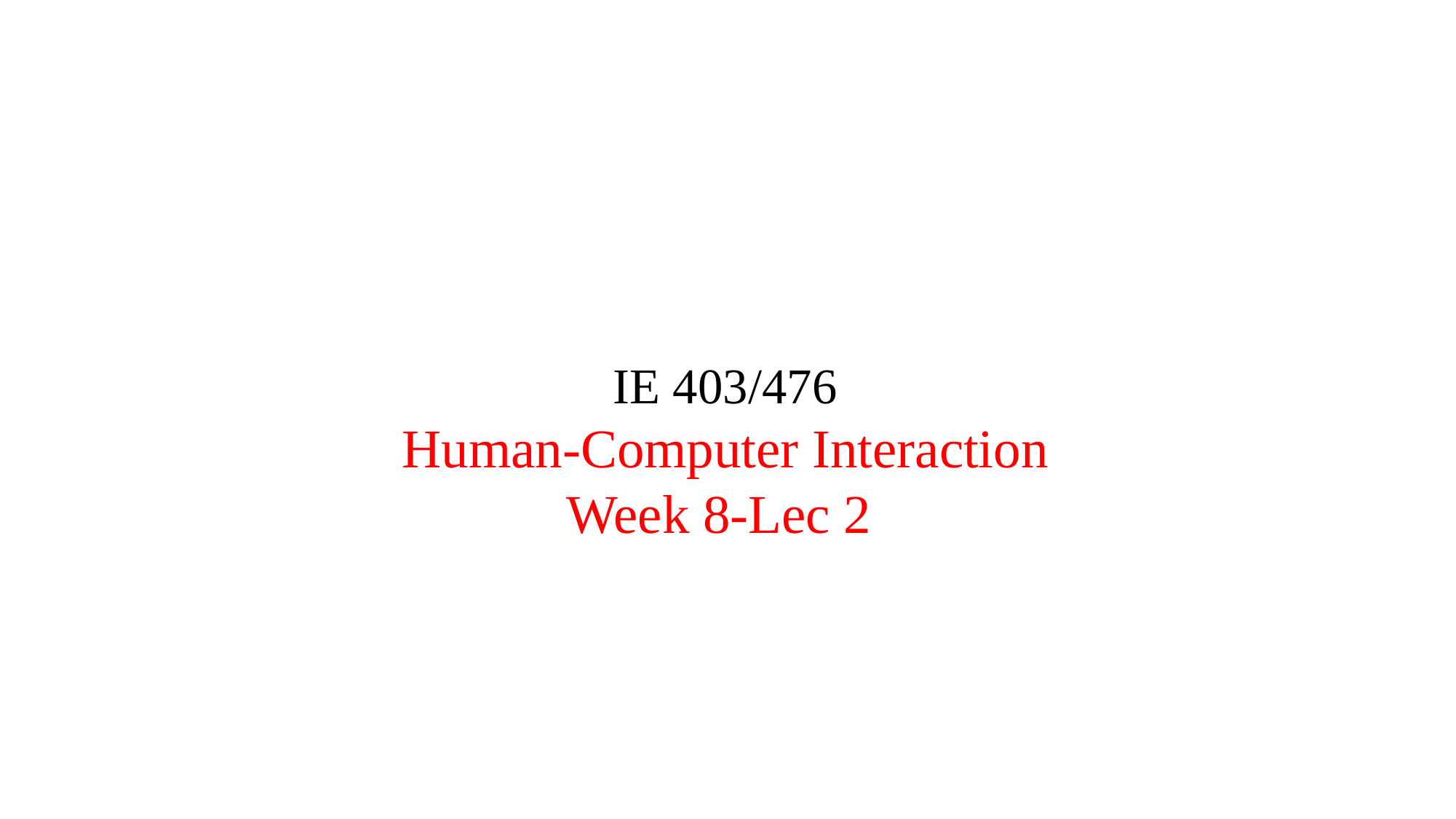

IE 403/476
Human-Computer Interaction
Week 8-Lec 2